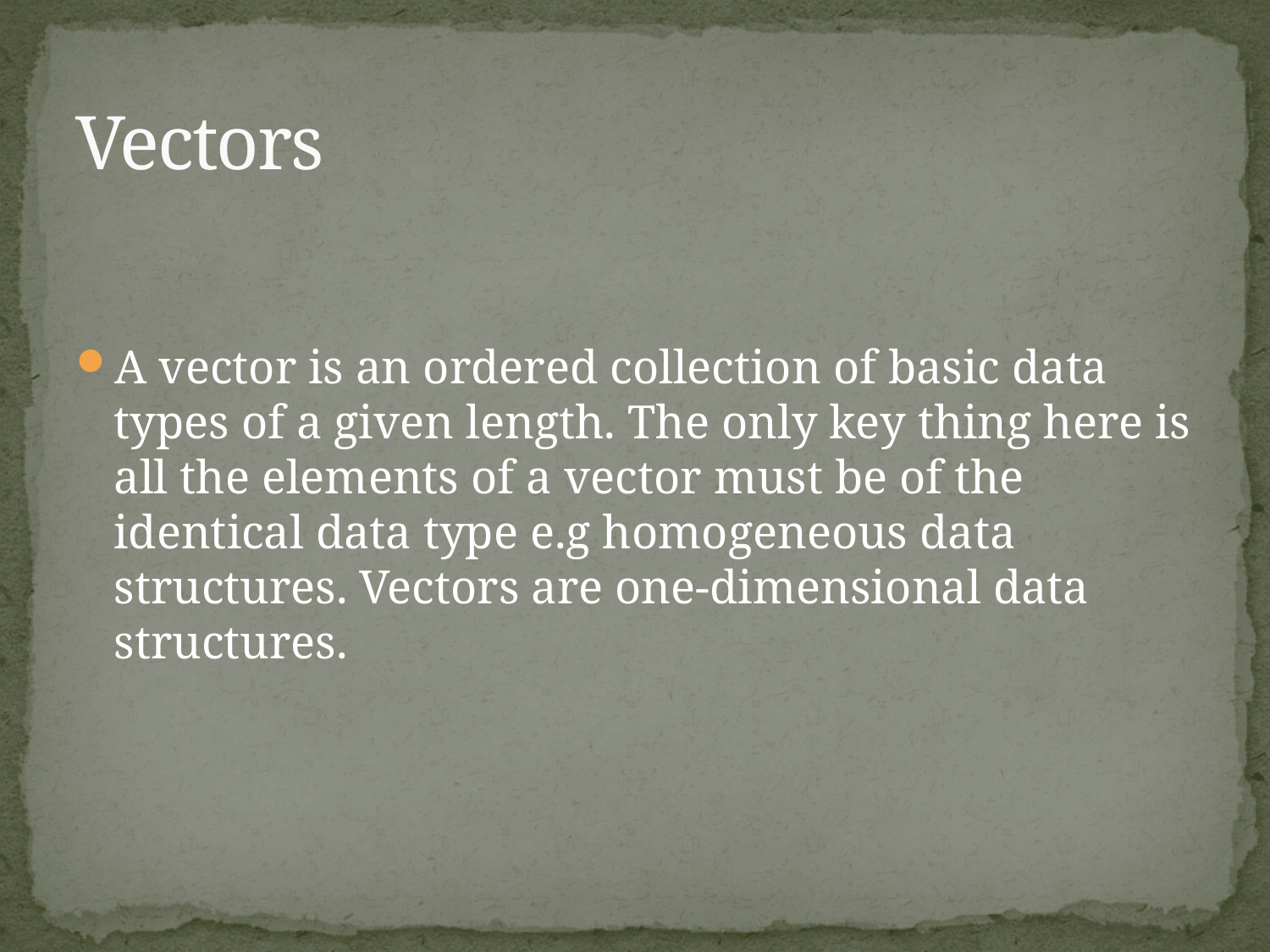

# Vectors

A vector is an ordered collection of basic data types of a given length. The only key thing here is all the elements of a vector must be of the identical data type e.g homogeneous data structures. Vectors are one-dimensional data structures.